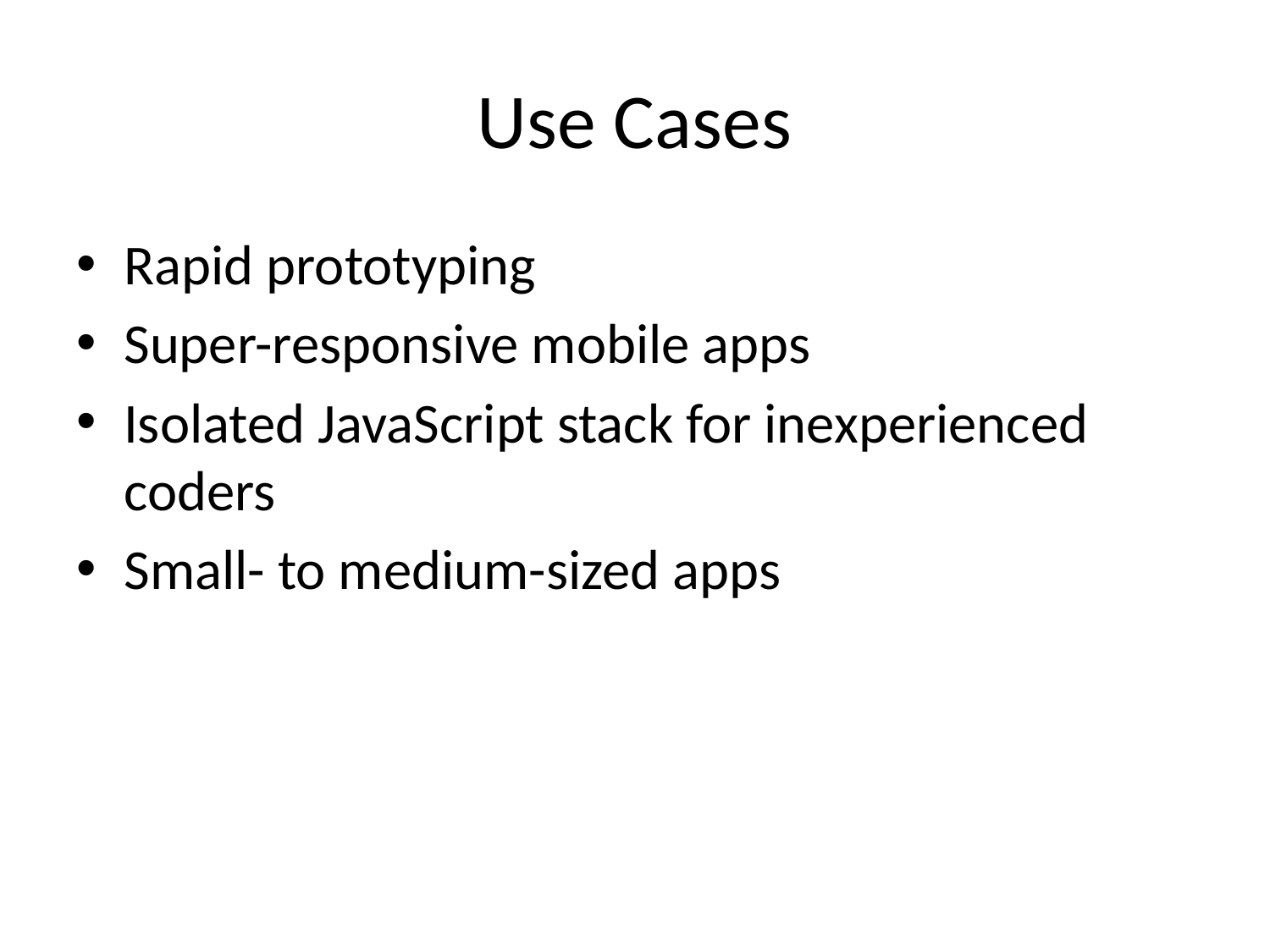

# Use Cases
Rapid prototyping
Super-responsive mobile apps
Isolated JavaScript stack for inexperienced coders
Small- to medium-sized apps